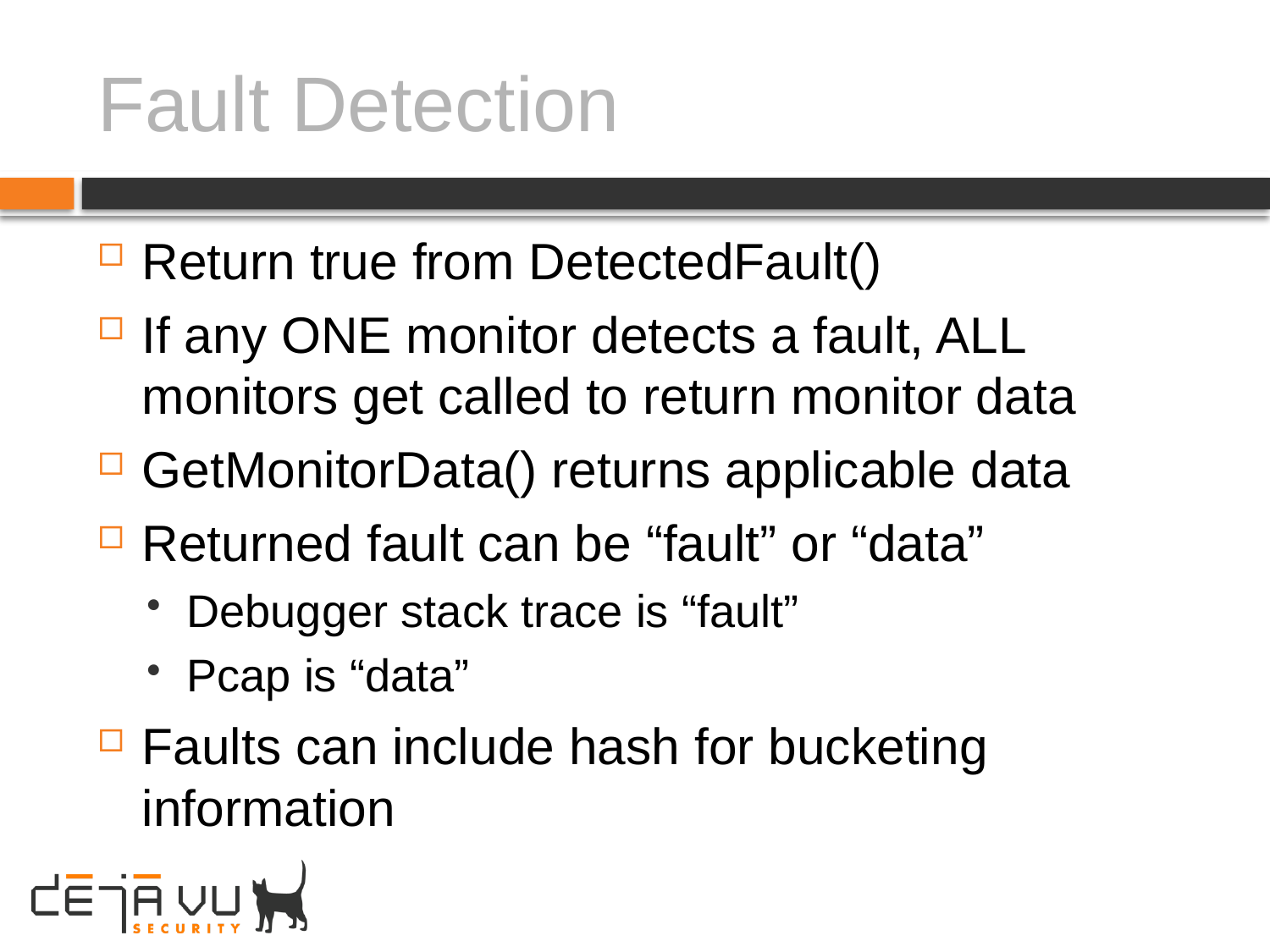

# Fault Detection
Return true from DetectedFault()
If any ONE monitor detects a fault, ALL monitors get called to return monitor data
GetMonitorData() returns applicable data
Returned fault can be “fault” or “data”
Debugger stack trace is “fault”
Pcap is “data”
Faults can include hash for bucketing information